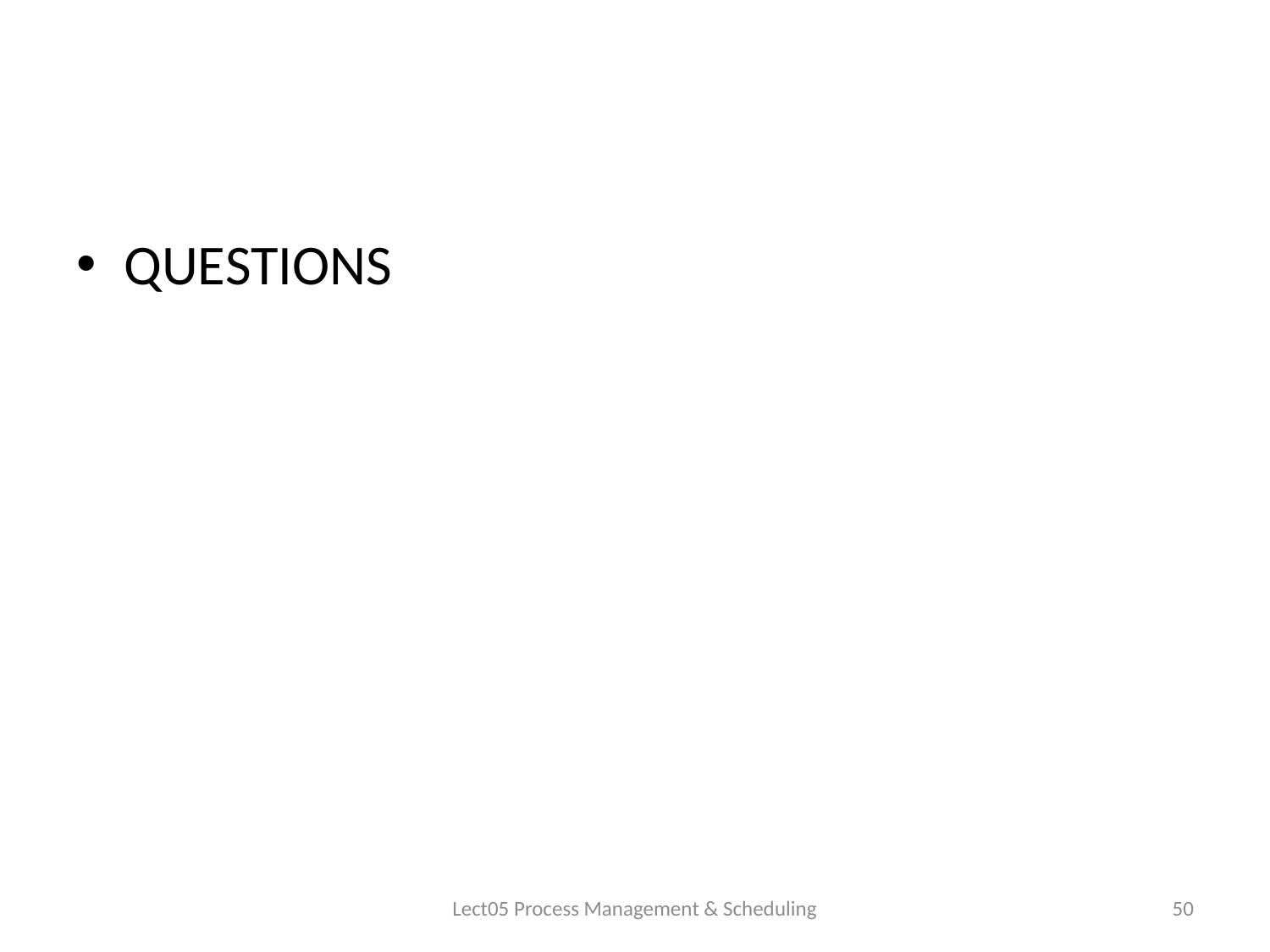

#
QUESTIONS

Lect05 Process Management & Scheduling
50